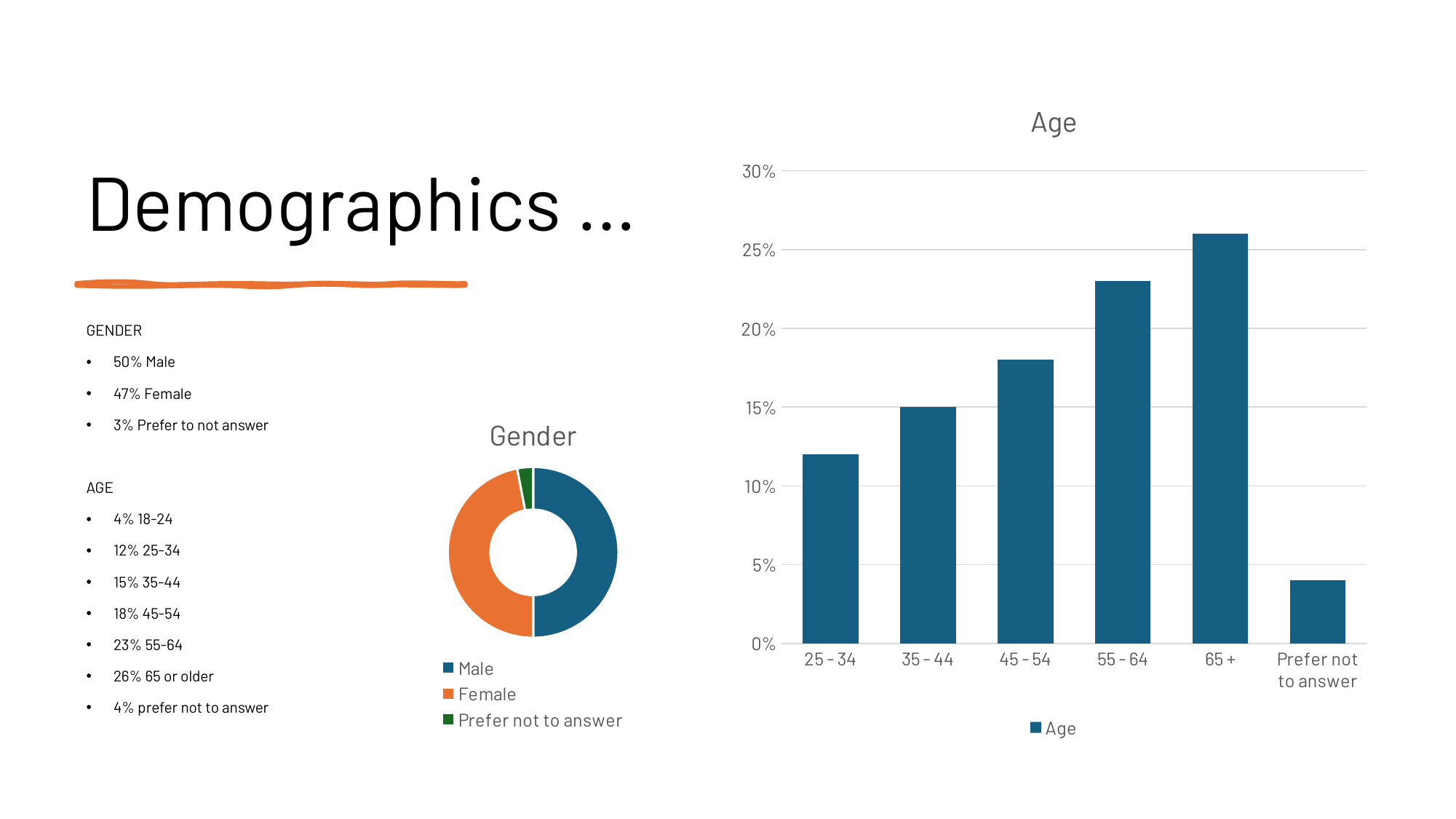

# Demographics …

### Chart:

| Category | Age |
|---|---|
| 25 - 34 | 0.12 |
| 35 - 44 | 0.15 |
| 45 - 54 | 0.18 |
| 55 - 64 | 0.23 |
| 65 + | 0.26 |
| Prefer not to answer | 0.04 |
GENDER
50% Male
47% Female
3% Prefer to not answer

AGE
4% 18-24
12% 25-34
15% 35-44
18% 45-54
23% 55-64
26% 65 or older
4% prefer not to answer

### Chart:

| Category | Gender |
|---|---|
| Male | 0.5 |
| Female | 0.47 |
| Prefer not to answer | 0.03 |
Erik Varga | Data Analyst | https://github.com/Erik-Varga